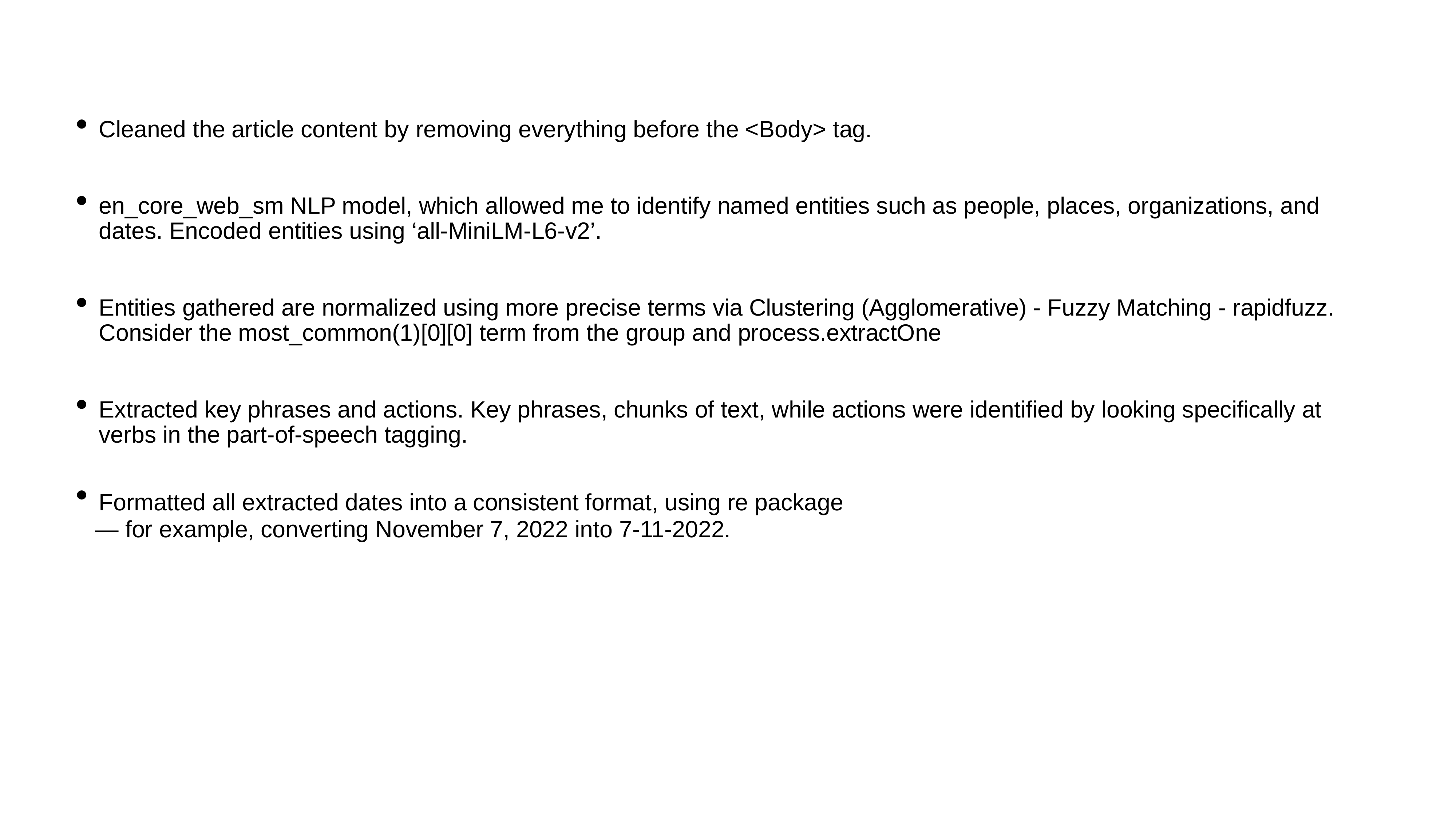

Cleaned the article content by removing everything before the <Body> tag.

en_core_web_sm NLP model, which allowed me to identify named entities such as people, places, organizations, and dates. Encoded entities using ‘all-MiniLM-L6-v2’.

Entities gathered are normalized using more precise terms via Clustering (Agglomerative) - Fuzzy Matching - rapidfuzz. Consider the most_common(1)[0][0] term from the group and process.extractOne

Extracted key phrases and actions. Key phrases, chunks of text, while actions were identified by looking specifically at verbs in the part-of-speech tagging.

Formatted all extracted dates into a consistent format, using re package
— for example, converting November 7, 2022 into 7-11-2022.